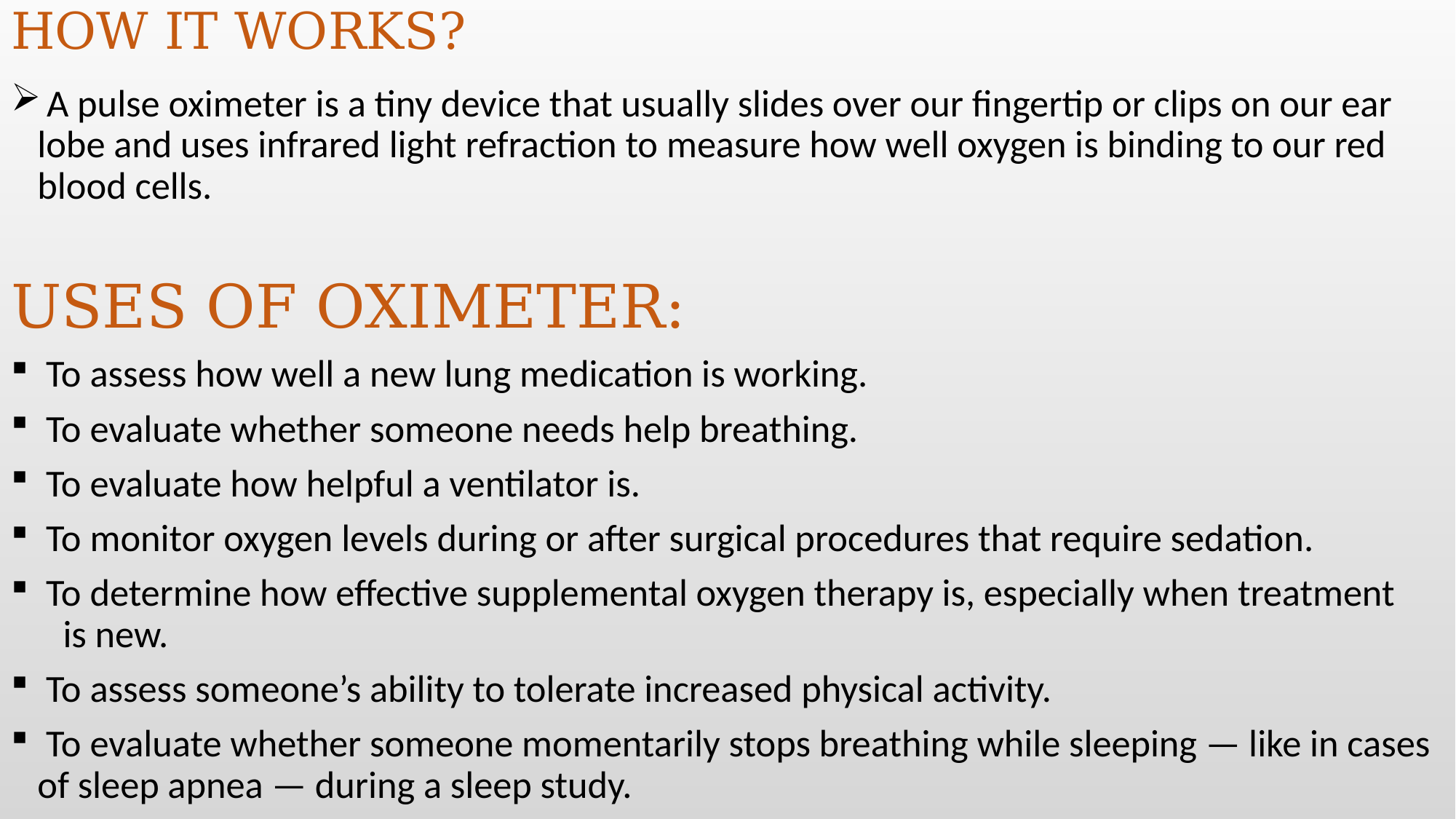

# HOW IT WORKS?
 A pulse oximeter is a tiny device that usually slides over our fingertip or clips on our ear lobe and uses infrared light refraction to measure how well oxygen is binding to our red blood cells.

USES OF OXIMETER:
 To assess how well a new lung medication is working.
 To evaluate whether someone needs help breathing.
 To evaluate how helpful a ventilator is.
 To monitor oxygen levels during or after surgical procedures that require sedation.
 To determine how effective supplemental oxygen therapy is, especially when treatment         is new.
 To assess someone’s ability to tolerate increased physical activity.
 To evaluate whether someone momentarily stops breathing while sleeping — like in cases of sleep apnea — during a sleep study.